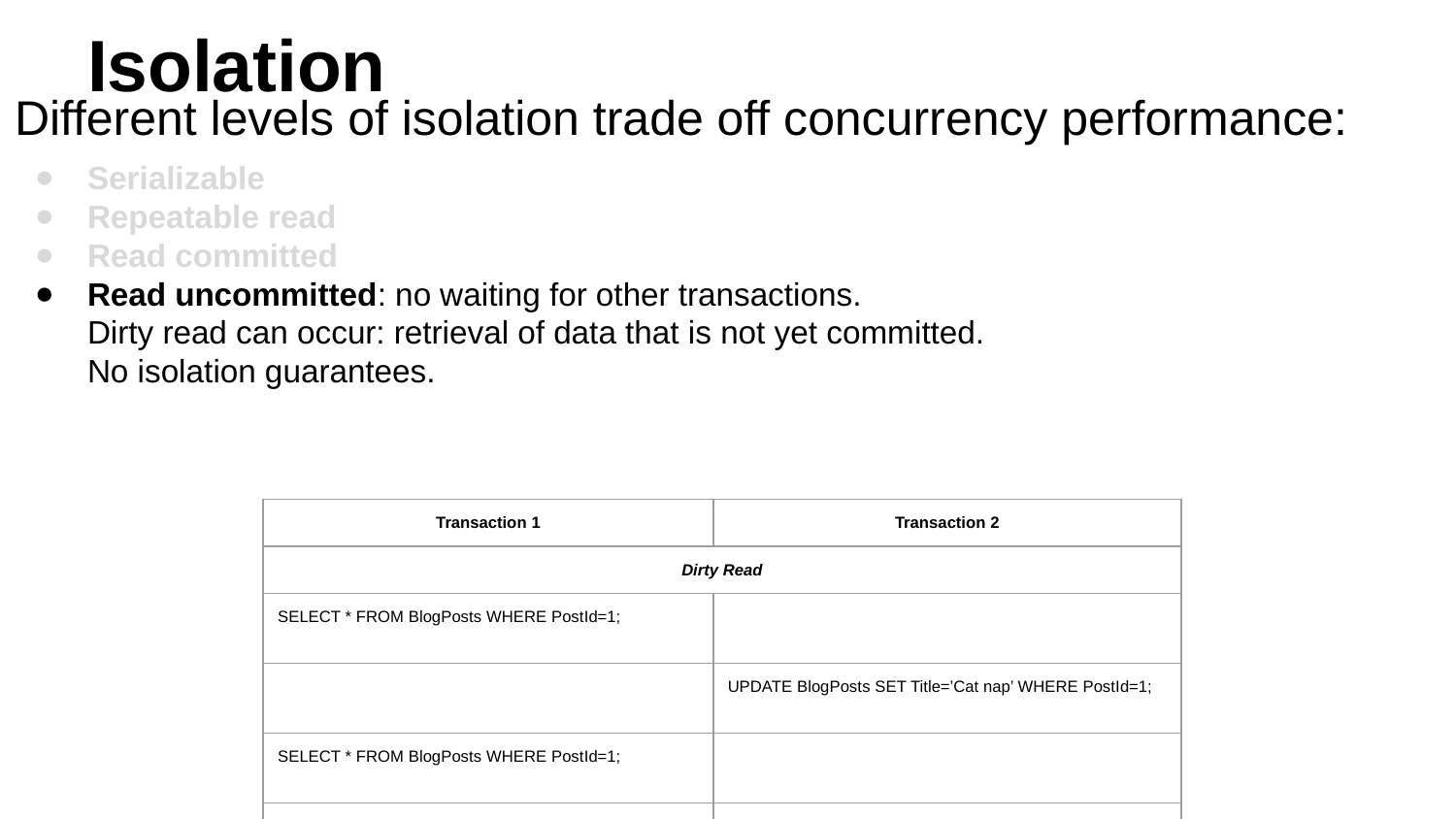

# Isolation
Different levels of isolation trade off concurrency performance:
Serializable
Repeatable read
Read committed
Read uncommitted: no waiting for other transactions.
Dirty read can occur: retrieval of data that is not yet committed.
No isolation guarantees.

| Transaction 1 | Transaction 2 |
| --- | --- |
| Dirty Read |  |
| SELECT \* FROM BlogPosts WHERE PostId=1; |  |
|  | UPDATE BlogPosts SET Title=’Cat nap’ WHERE PostId=1; |
| SELECT \* FROM BlogPosts WHERE PostId=1; |  |
|  | ROLLBACK |